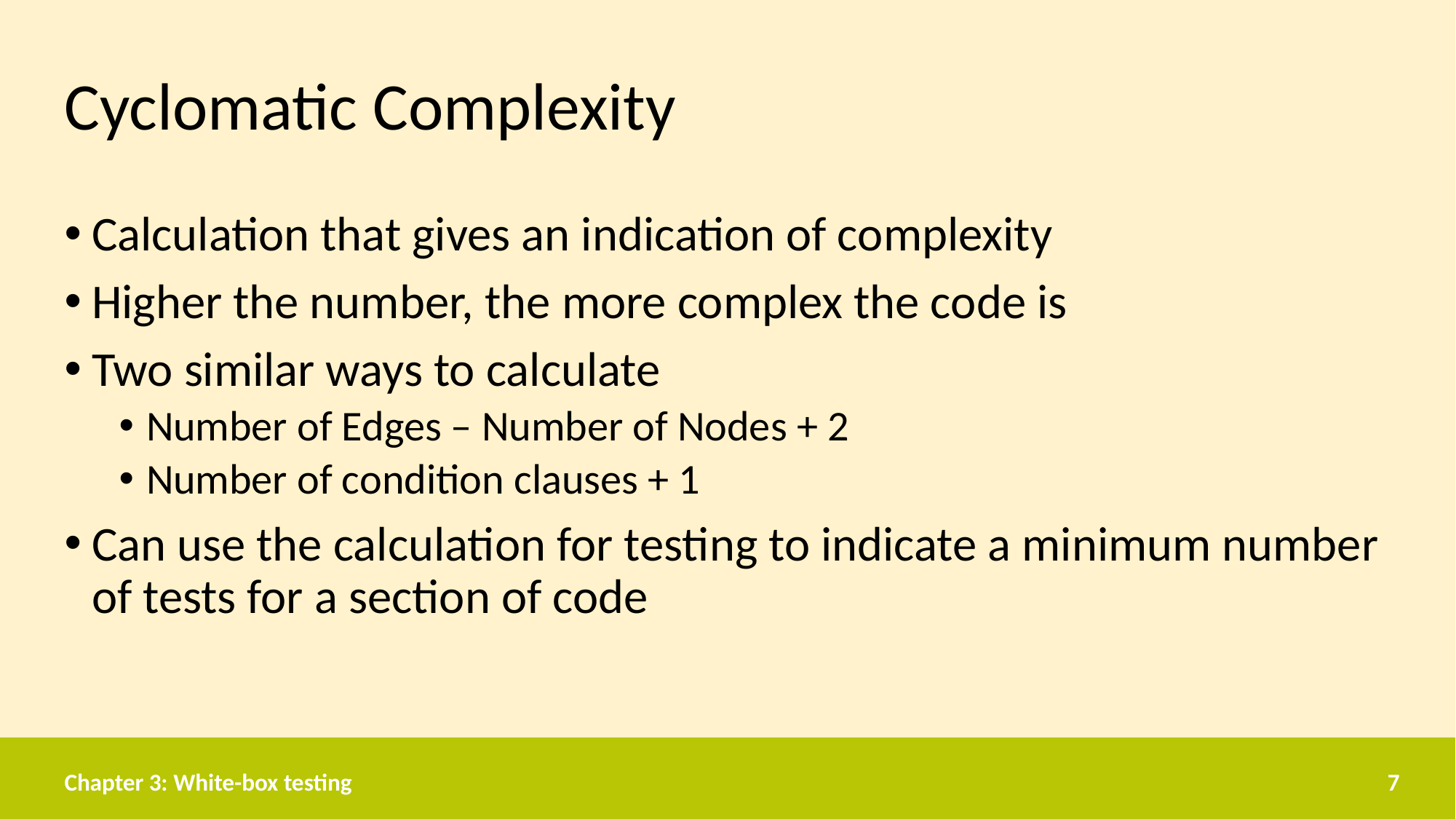

# Cyclomatic Complexity
Calculation that gives an indication of complexity
Higher the number, the more complex the code is
Two similar ways to calculate
Number of Edges – Number of Nodes + 2
Number of condition clauses + 1
Can use the calculation for testing to indicate a minimum number of tests for a section of code
Chapter 3: White-box testing
7